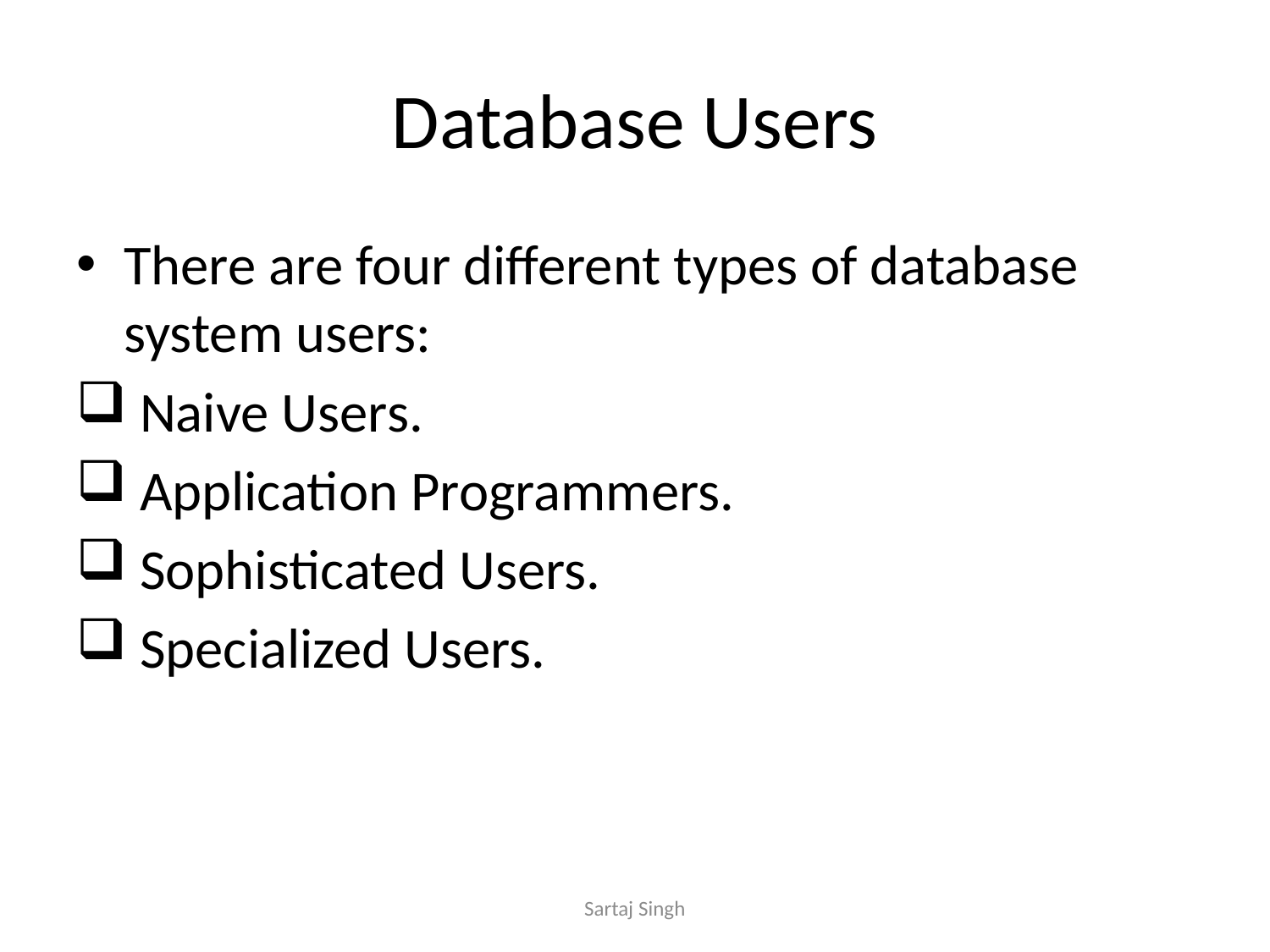

# Database Users
There are four different types of database system users:
 Naive Users.
 Application Programmers.
 Sophisticated Users.
 Specialized Users.
Sartaj Singh